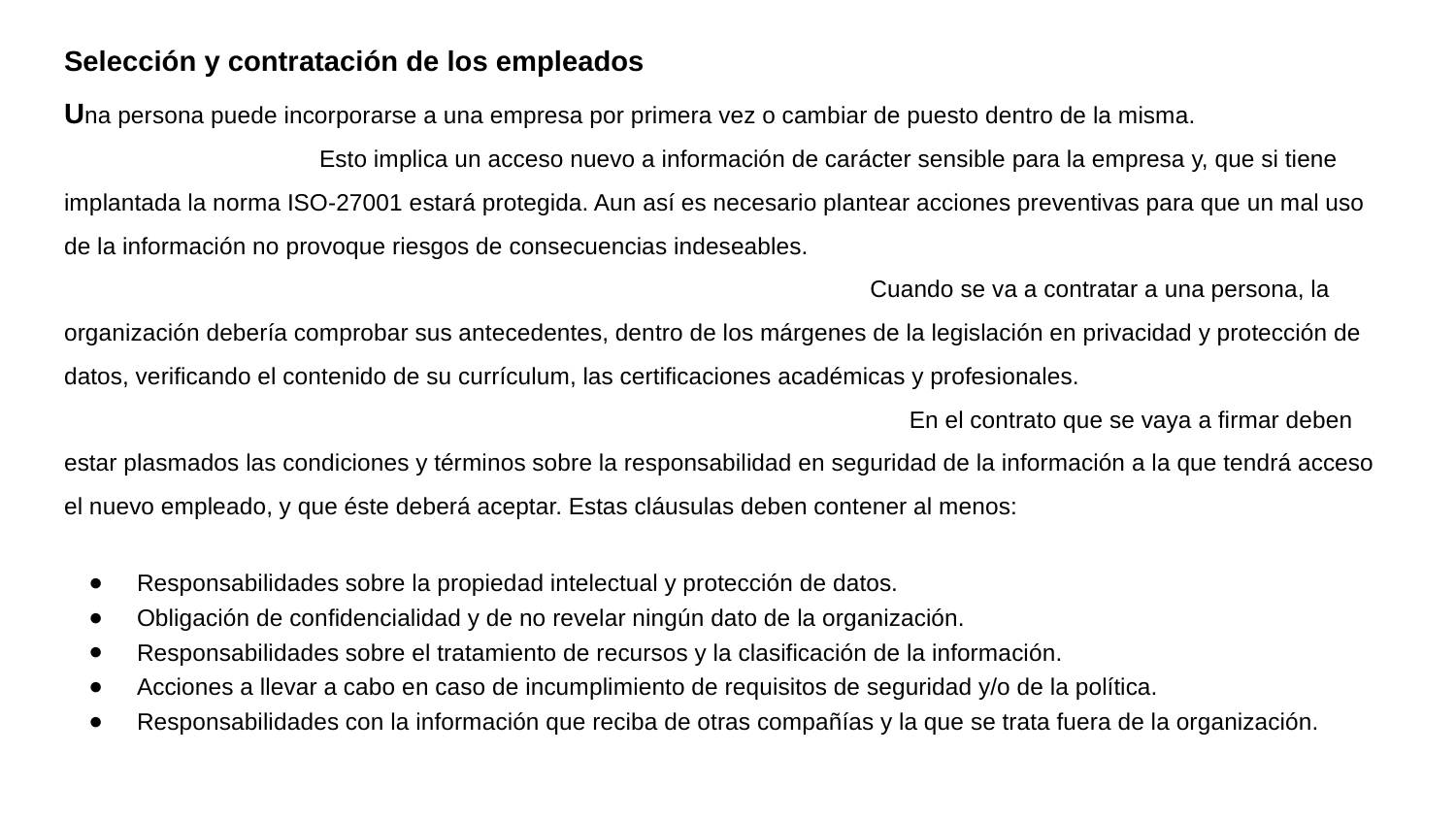

#
Selección y contratación de los empleados                                                                                            Una persona puede incorporarse a una empresa por primera vez o cambiar de puesto dentro de la misma.                                                                     Esto implica un acceso nuevo a información de carácter sensible para la empresa y, que si tiene implantada la norma ISO-27001 estará protegida. Aun así es necesario plantear acciones preventivas para que un mal uso de la información no provoque riesgos de consecuencias indeseables.                                                                                                                                                                                                                    Cuando se va a contratar a una persona, la organización debería comprobar sus antecedentes, dentro de los márgenes de la legislación en privacidad y protección de datos, verificando el contenido de su currículum, las certificaciones académicas y profesionales.                                                                                                                                                                                 En el contrato que se vaya a firmar deben estar plasmados las condiciones y términos sobre la responsabilidad en seguridad de la información a la que tendrá acceso el nuevo empleado, y que éste deberá aceptar. Estas cláusulas deben contener al menos:
Responsabilidades sobre la propiedad intelectual y protección de datos.
Obligación de confidencialidad y de no revelar ningún dato de la organización.
Responsabilidades sobre el tratamiento de recursos y la clasificación de la información.
Acciones a llevar a cabo en caso de incumplimiento de requisitos de seguridad y/o de la política.
Responsabilidades con la información que reciba de otras compañías y la que se trata fuera de la organización.